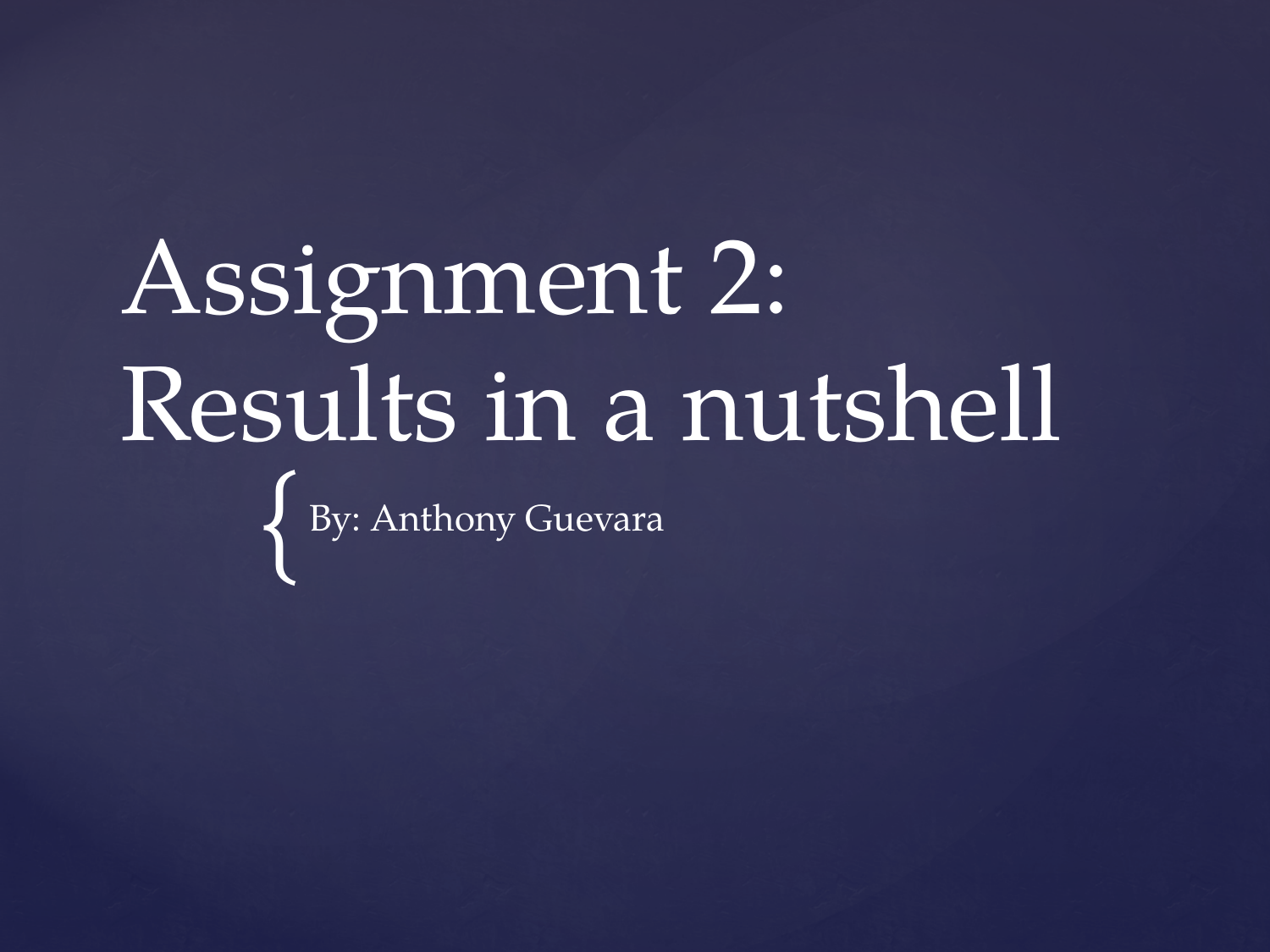

# Assignment 2: Results in a nutshell
By: Anthony Guevara